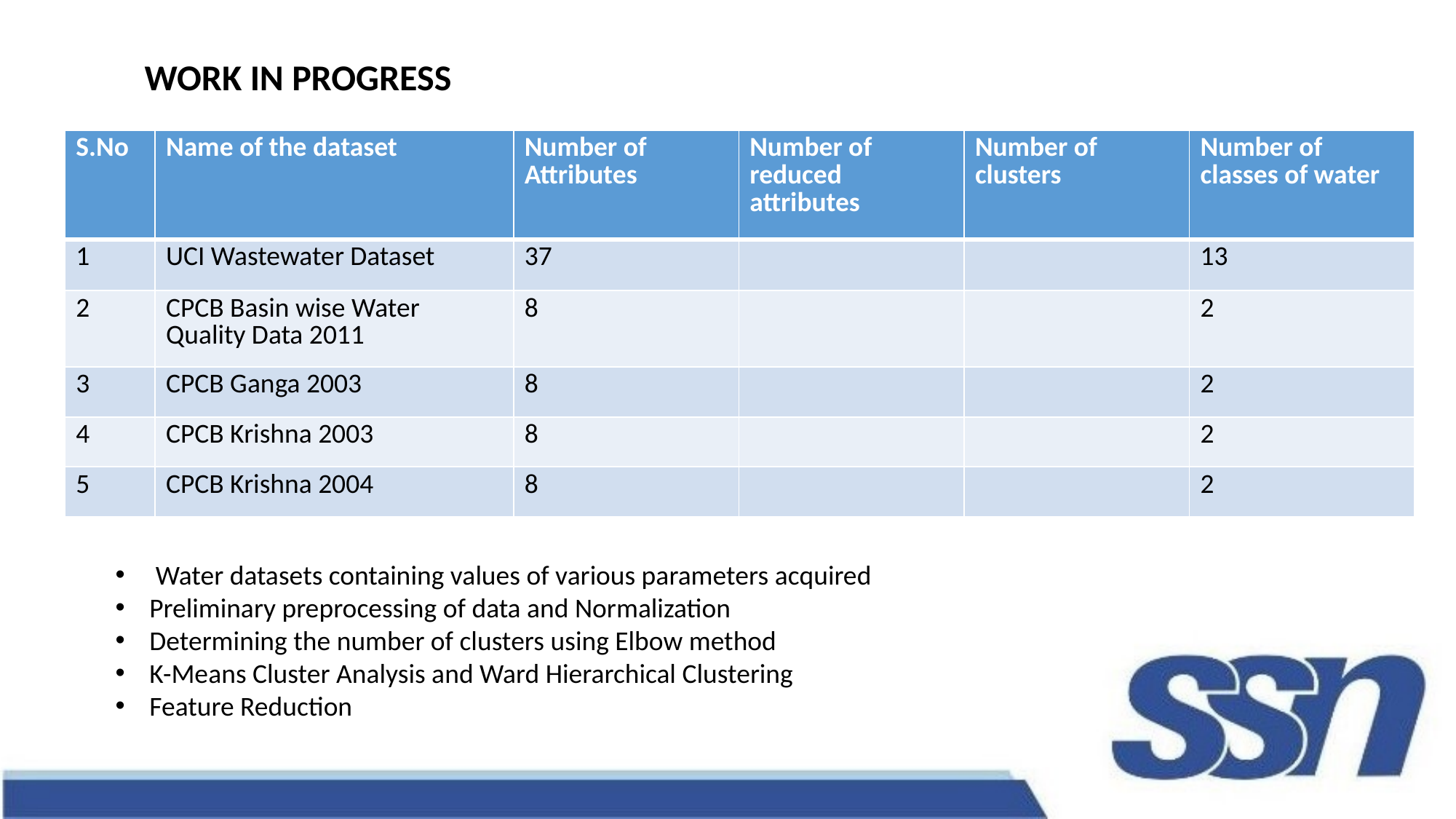

WORK IN PROGRESS
| S.No | Name of the dataset | Number of Attributes | Number of reduced attributes | Number of clusters | Number of classes of water |
| --- | --- | --- | --- | --- | --- |
| 1 | UCI Wastewater Dataset | 37 |  |  | 13 |
| 2 | CPCB Basin wise Water Quality Data 2011 | 8 |  |  | 2 |
| 3 | CPCB Ganga 2003 | 8 |  |  | 2 |
| 4 | CPCB Krishna 2003 | 8 |  |  | 2 |
| 5 | CPCB Krishna 2004 | 8 |  |  | 2 |
 Water datasets containing values of various parameters acquired
Preliminary preprocessing of data and Normalization
Determining the number of clusters using Elbow method
K-Means Cluster Analysis and Ward Hierarchical Clustering
Feature Reduction